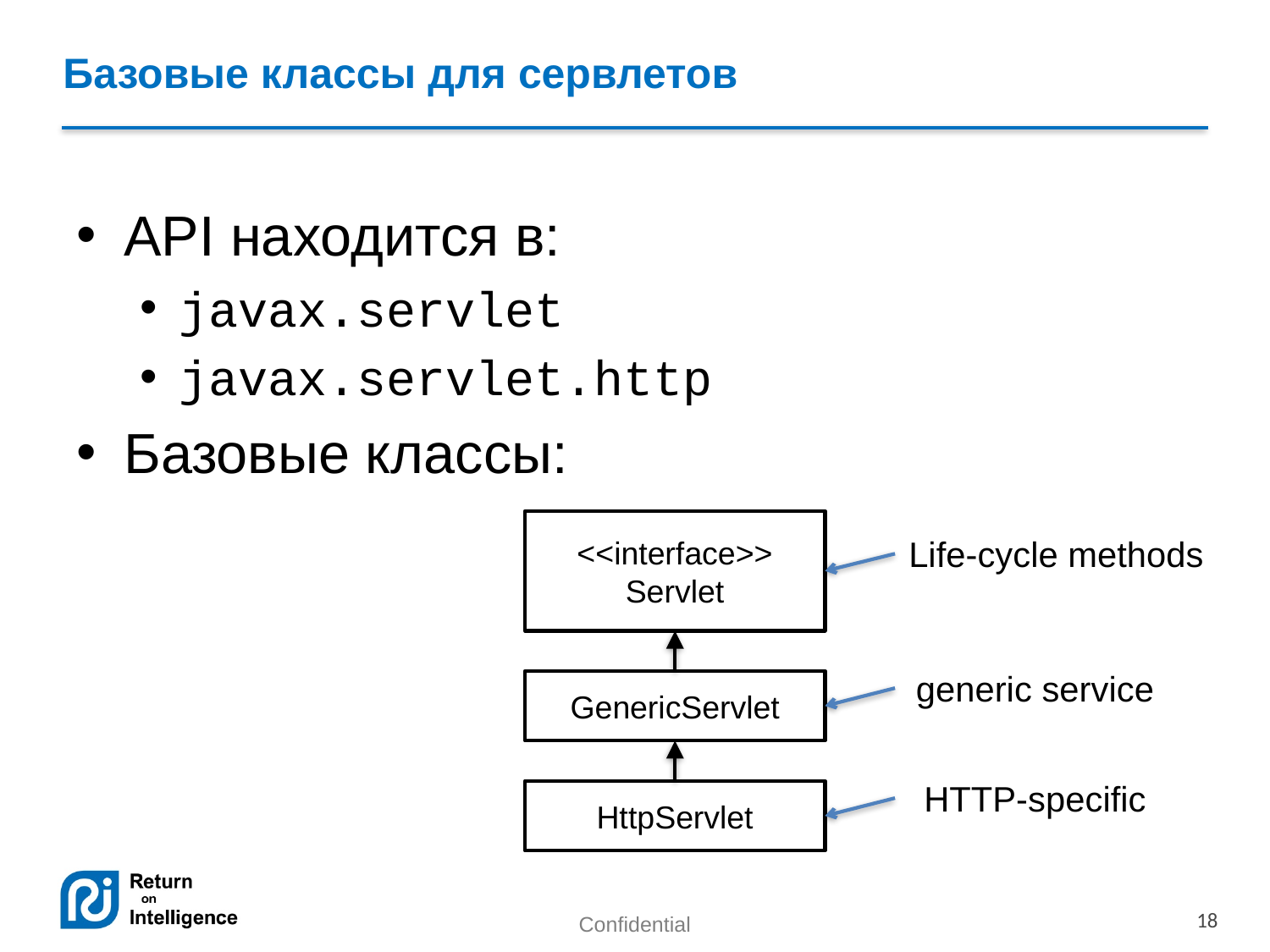

# Базовые классы для сервлетов
API находится в:
javax.servlet
javax.servlet.http
Базовые классы:
<<interface>>
Servlet
Life-cycle methods
generic service
HTTP-specific
HttpServlet
GenericServlet